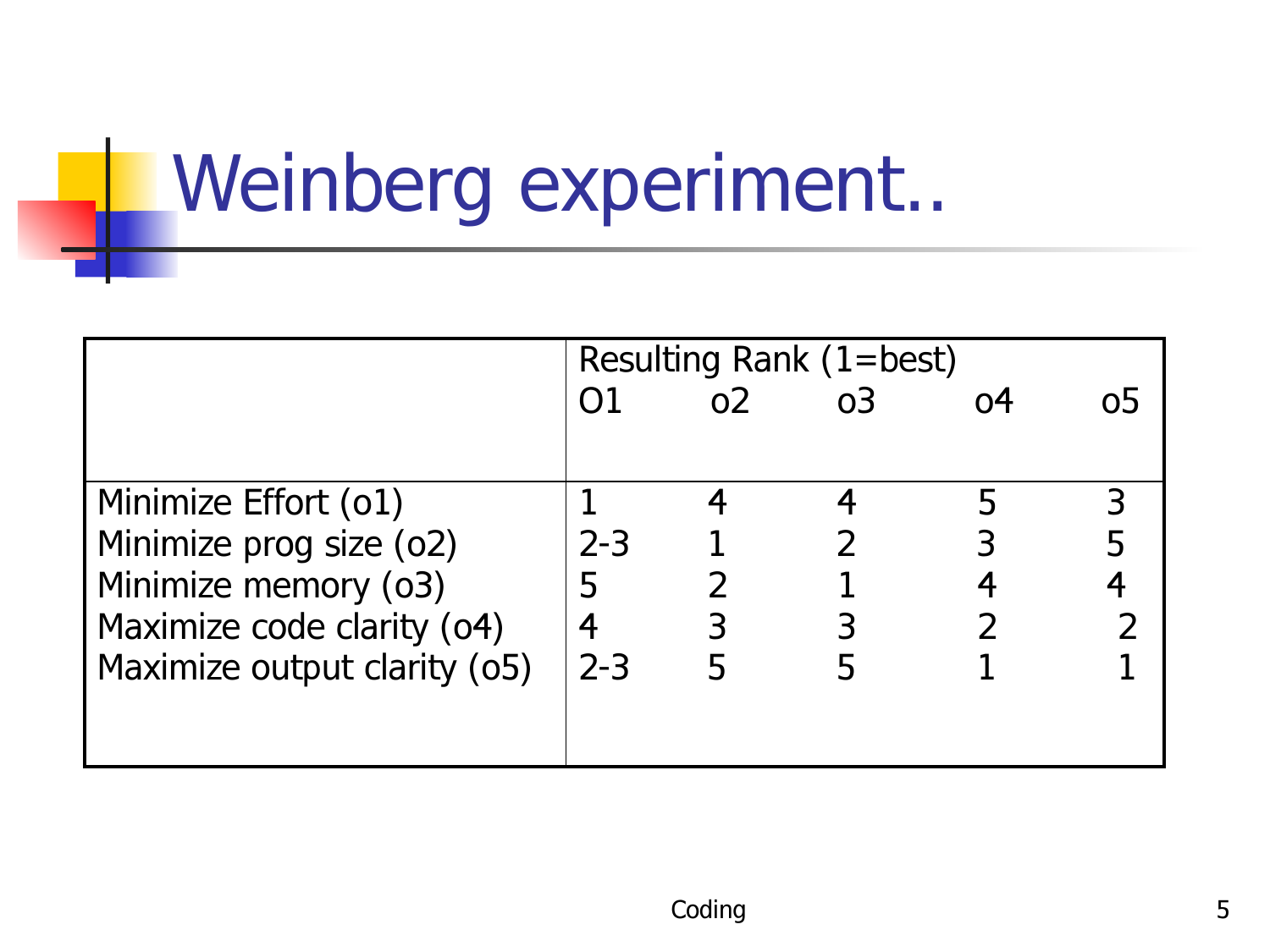

# Weinberg experiment..
|  | Resulting Rank (1=best) O1 o2 o3 o4 o5 |
| --- | --- |
| Minimize Effort (o1) Minimize prog size (o2) Minimize memory (o3) Maximize code clarity (o4) Maximize output clarity (o5) | 1 4 4 5 3 2-3 1 2 3 5 5 2 1 4 4 4 3 3 2 2 2-3 5 5 1 1 |
Coding
5